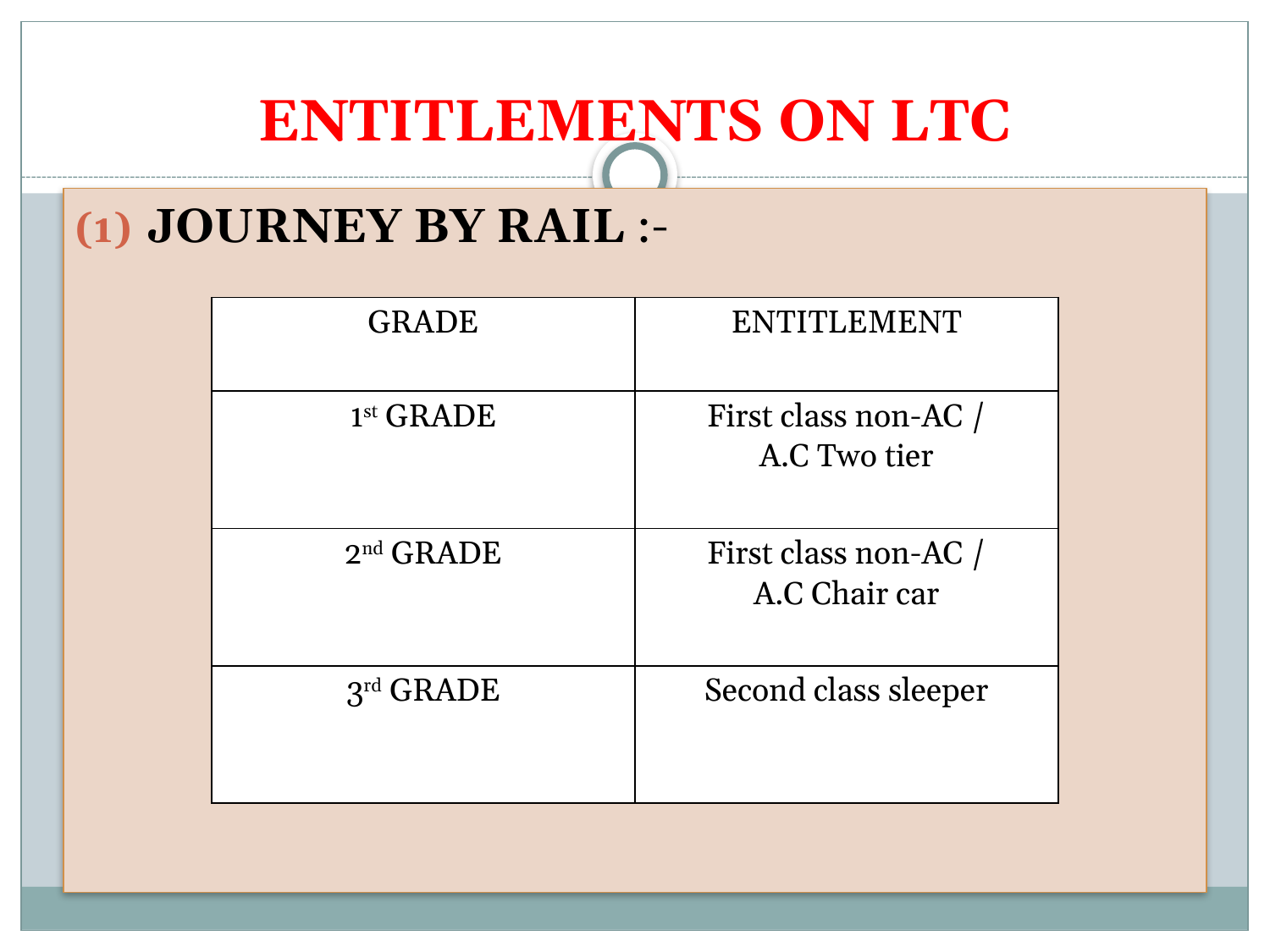

# ENTITLEMENTS ON LTC
JOURNEY BY RAIL :-

| GRADE | ENTITLEMENT |
| --- | --- |
| 1st GRADE | First class non-AC / A.C Two tier |
| 2nd GRADE | First class non-AC / A.C Chair car |
| 3rd GRADE | Second class sleeper |